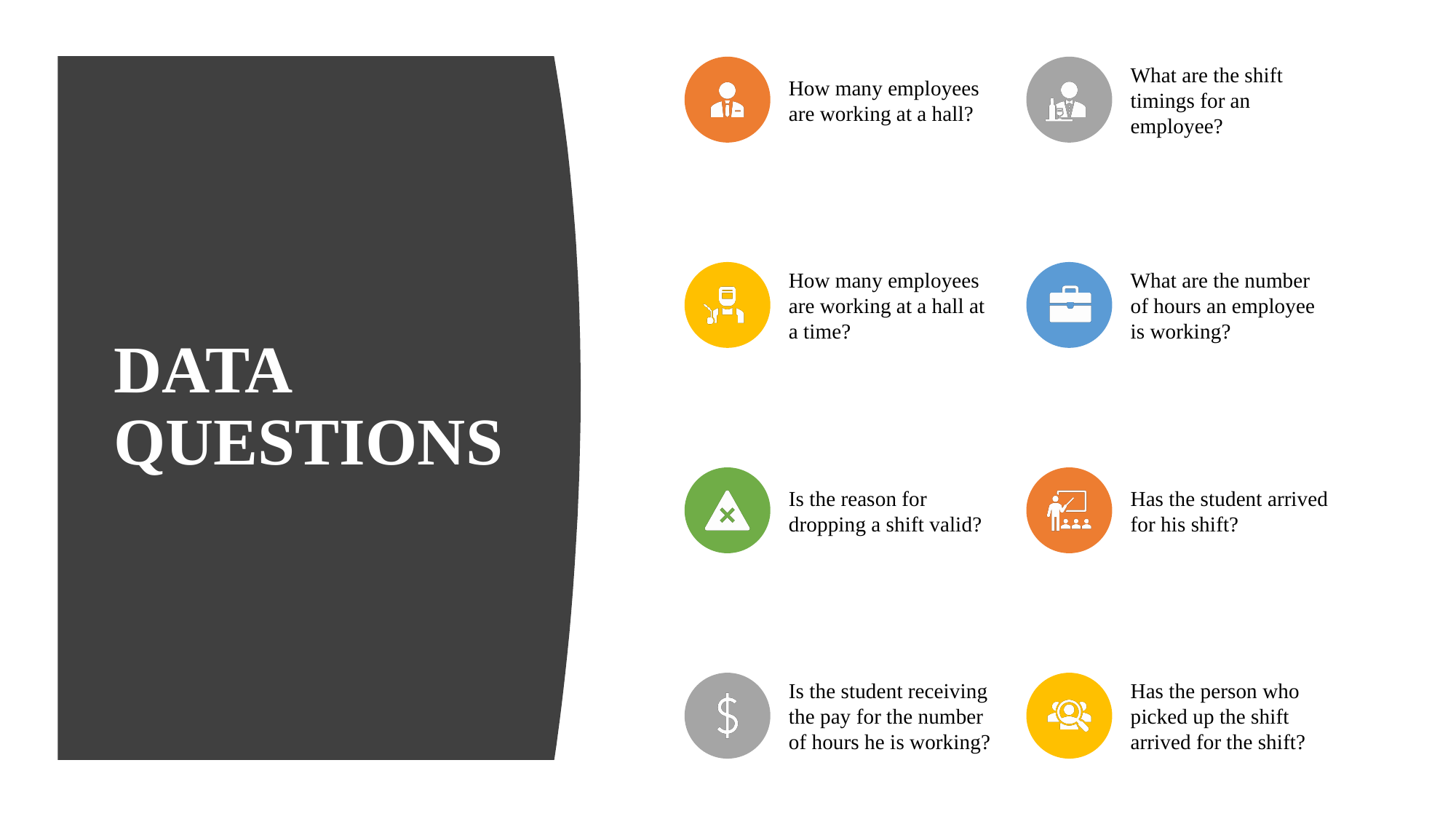

How many employees are working at a hall?
What are the shift timings for an employee?
How many employees are working at a hall at a time?
What are the number of hours an employee is working?
Is the reason for dropping a shift valid?
Has the student arrived for his shift?
Is the student receiving the pay for the number of hours he is working?
Has the person who picked up the shift arrived for the shift?

# DATA QUESTIONS